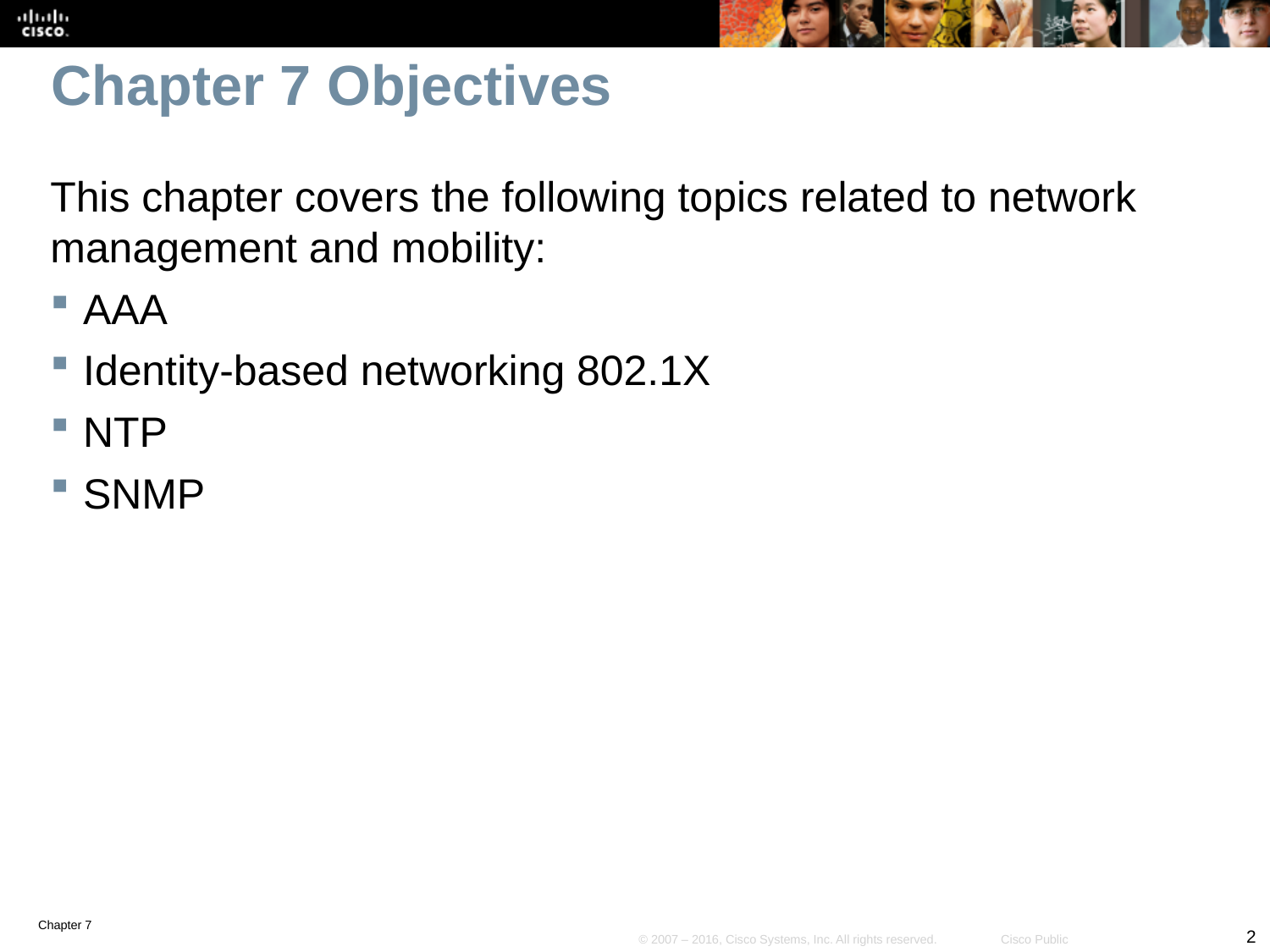

# Chapter 7 Objectives
This chapter covers the following topics related to network management and mobility:
AAA
Identity-based networking 802.1X
NTP
SNMP